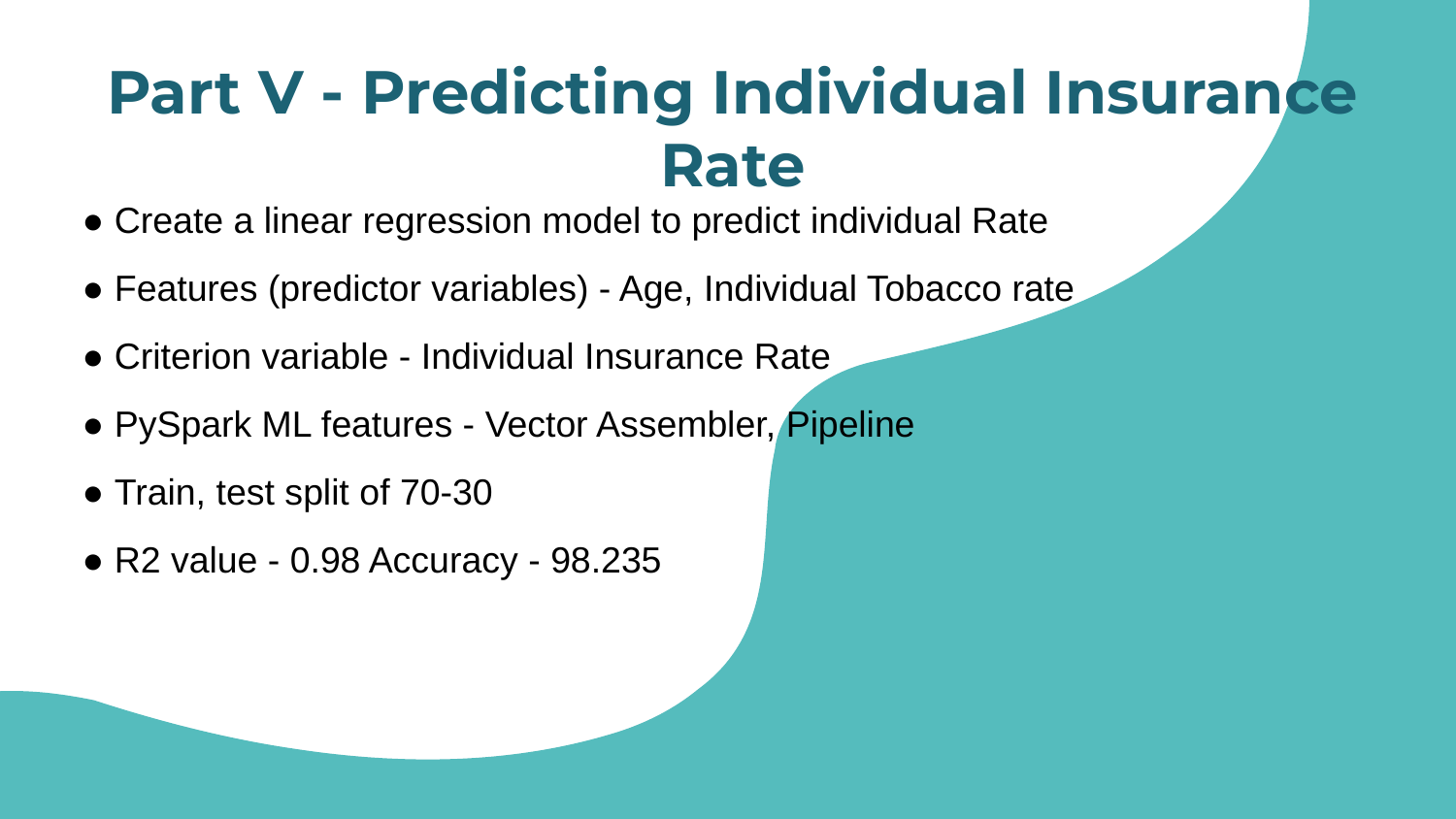

# Part V - Predicting Individual Insurance Rate
● Create a linear regression model to predict individual Rate
● Features (predictor variables) - Age, Individual Tobacco rate
● Criterion variable - Individual Insurance Rate
● PySpark ML features - Vector Assembler, Pipeline
● Train, test split of 70-30
● R2 value - 0.98 Accuracy - 98.235